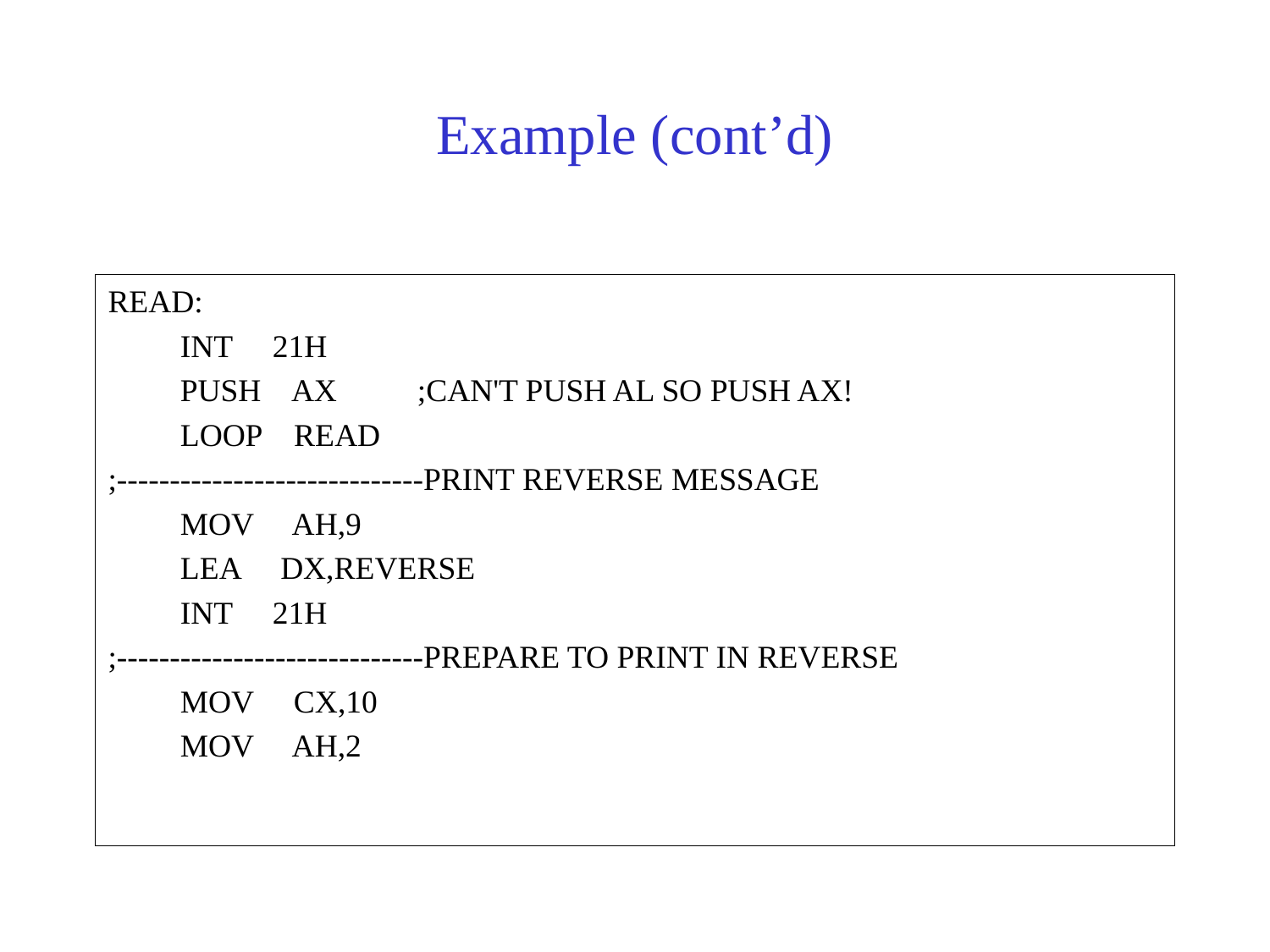

# Example (cont’d)
READ:
         INT     21H
         PUSH    AX          ;CAN'T PUSH AL SO PUSH AX!
         LOOP    READ
;-----------------------------PRINT REVERSE MESSAGE
         MOV     AH,9
         LEA     DX,REVERSE
         INT     21H
;-----------------------------PREPARE TO PRINT IN REVERSE
         MOV     CX,10
         MOV     AH,2